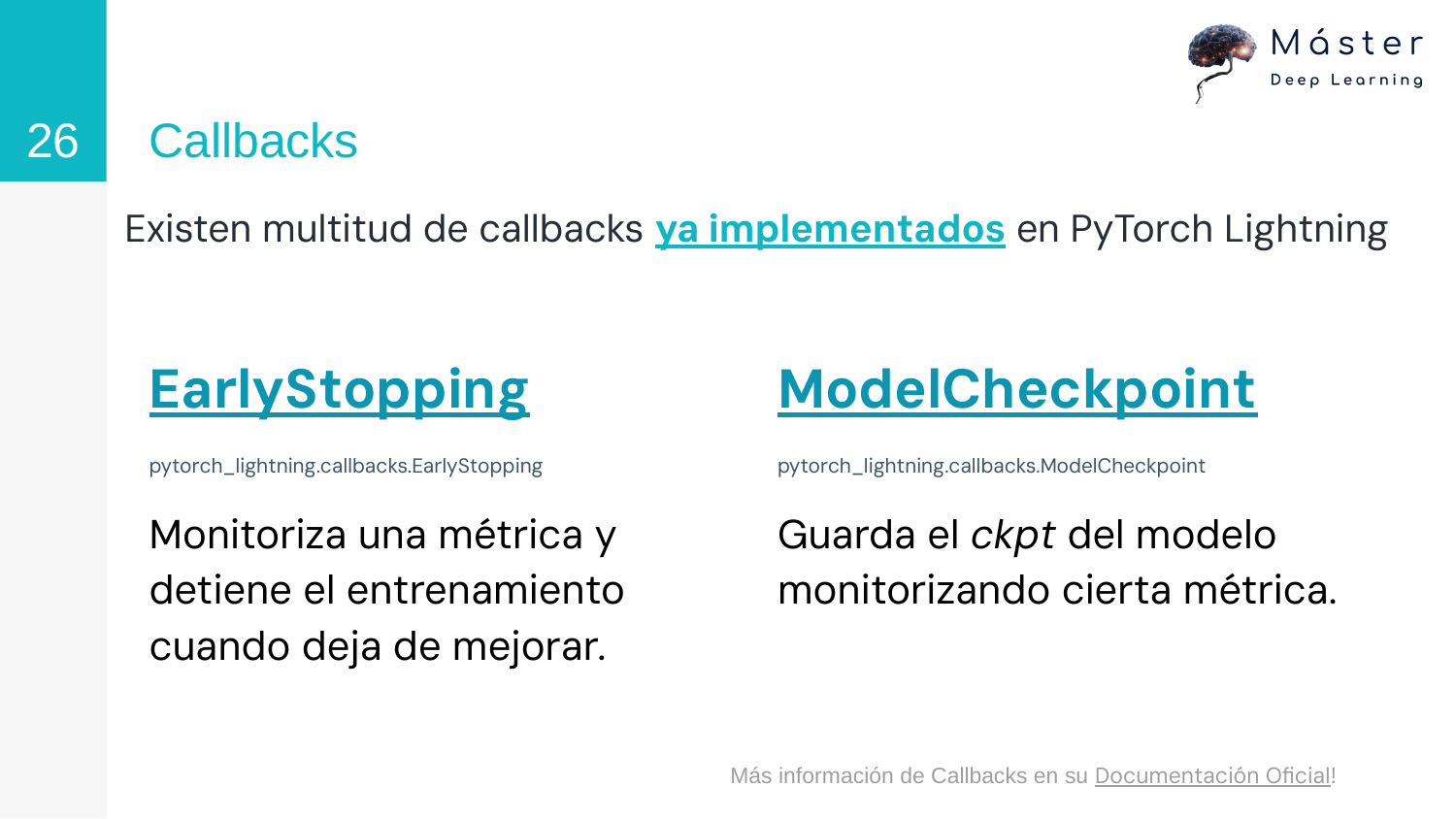

26
# Callbacks
Existen multitud de callbacks ya implementados en PyTorch Lightning
EarlyStopping
pytorch_lightning.callbacks.EarlyStopping
Monitoriza una métrica y detiene el entrenamiento cuando deja de mejorar.
ModelCheckpoint
pytorch_lightning.callbacks.ModelCheckpoint
Guarda el ckpt del modelo monitorizando cierta métrica.
Más información de Callbacks en su Documentación Oficial!